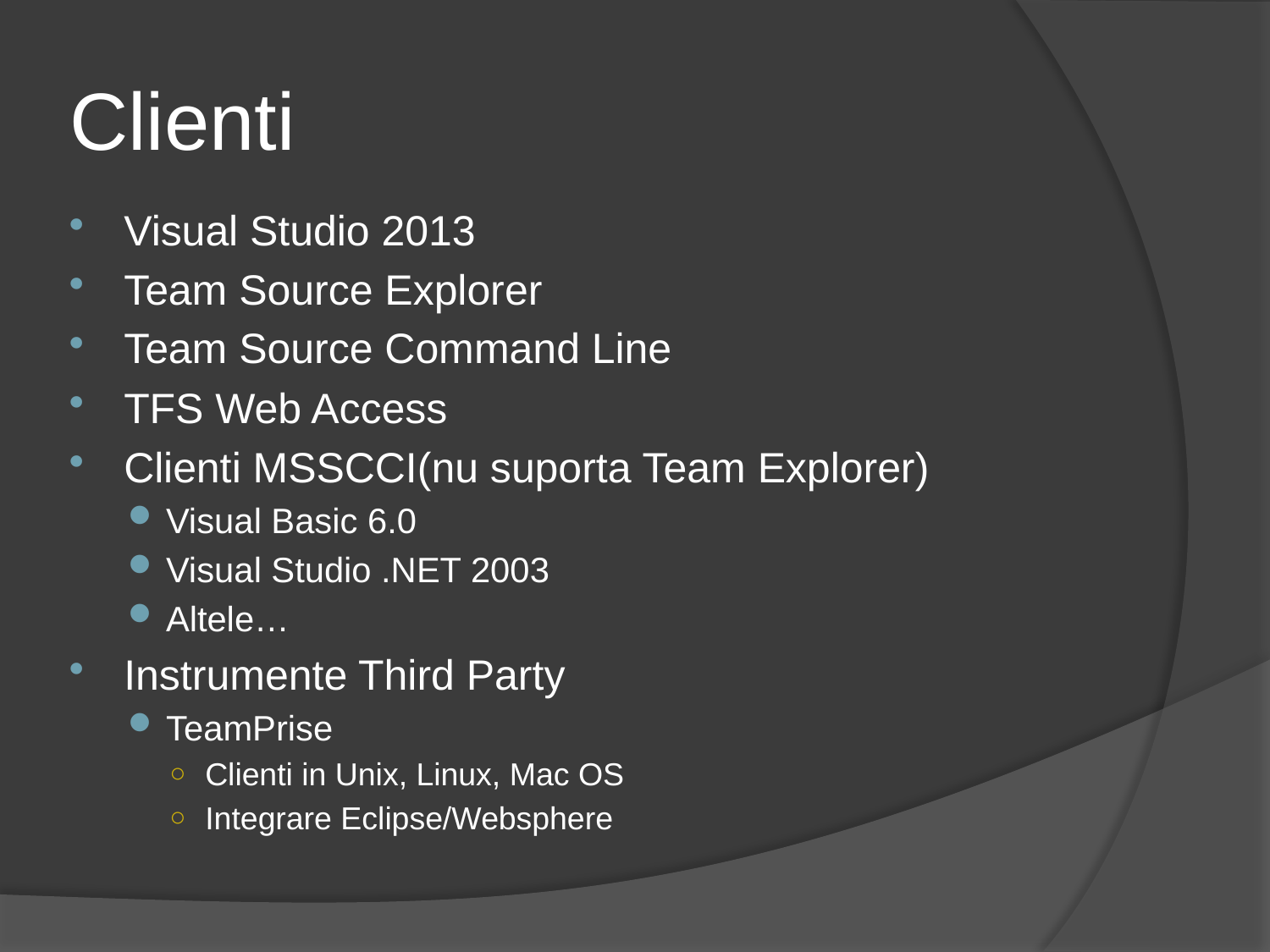

# Clienti
Visual Studio 2013
Team Source Explorer
Team Source Command Line
TFS Web Access
Clienti MSSCCI(nu suporta Team Explorer)
Visual Basic 6.0
Visual Studio .NET 2003
Altele…
Instrumente Third Party
TeamPrise
Clienti in Unix, Linux, Mac OS
Integrare Eclipse/Websphere